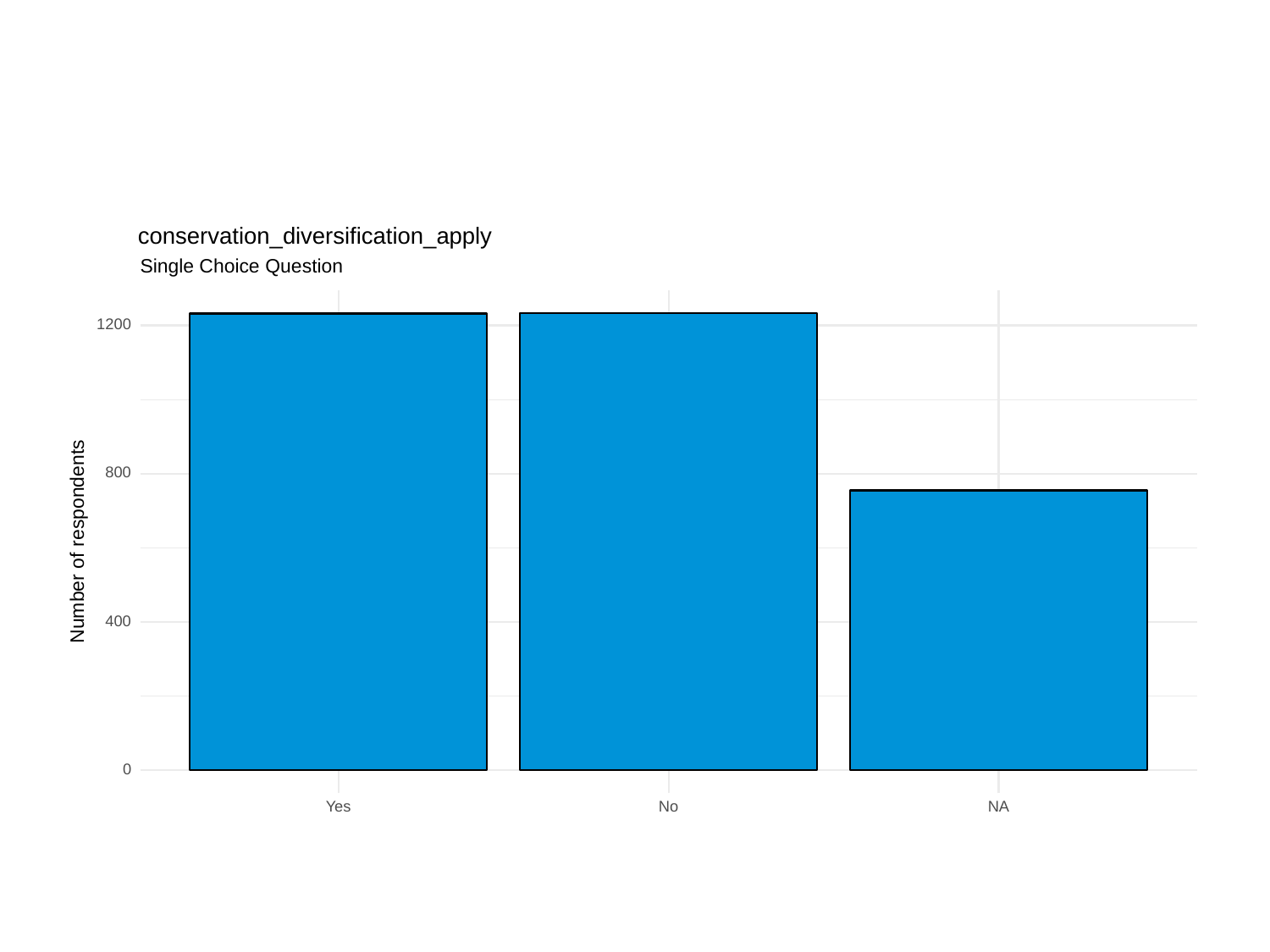

conservation_diversification_apply
Single Choice Question

1200

800

Number of respondents

400

0

Yes
No
NA